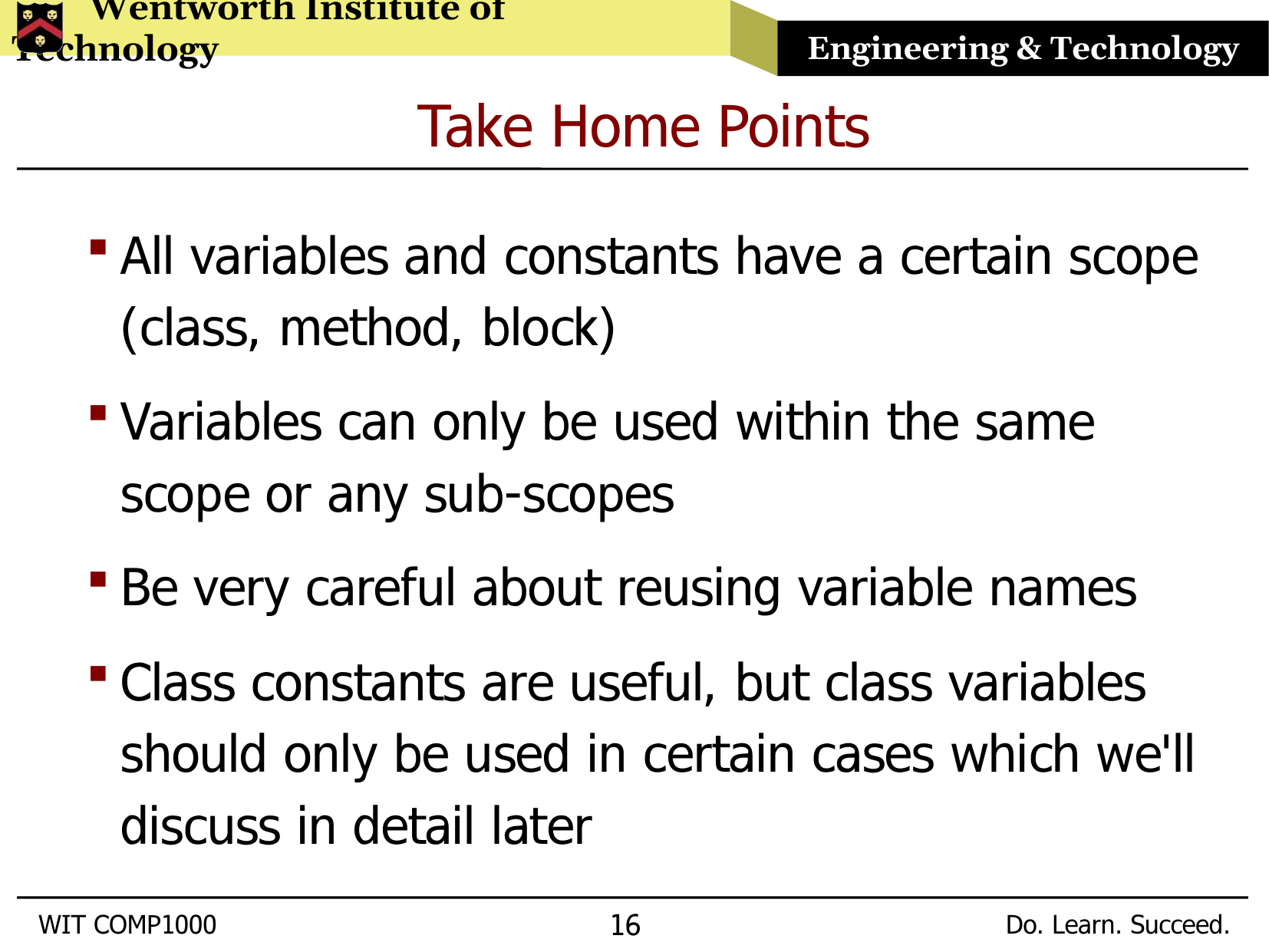

# Take Home Points
All variables and constants have a certain scope (class, method, block)
Variables can only be used within the same scope or any sub-scopes
Be very careful about reusing variable names
Class constants are useful, but class variables should only be used in certain cases which we'll discuss in detail later